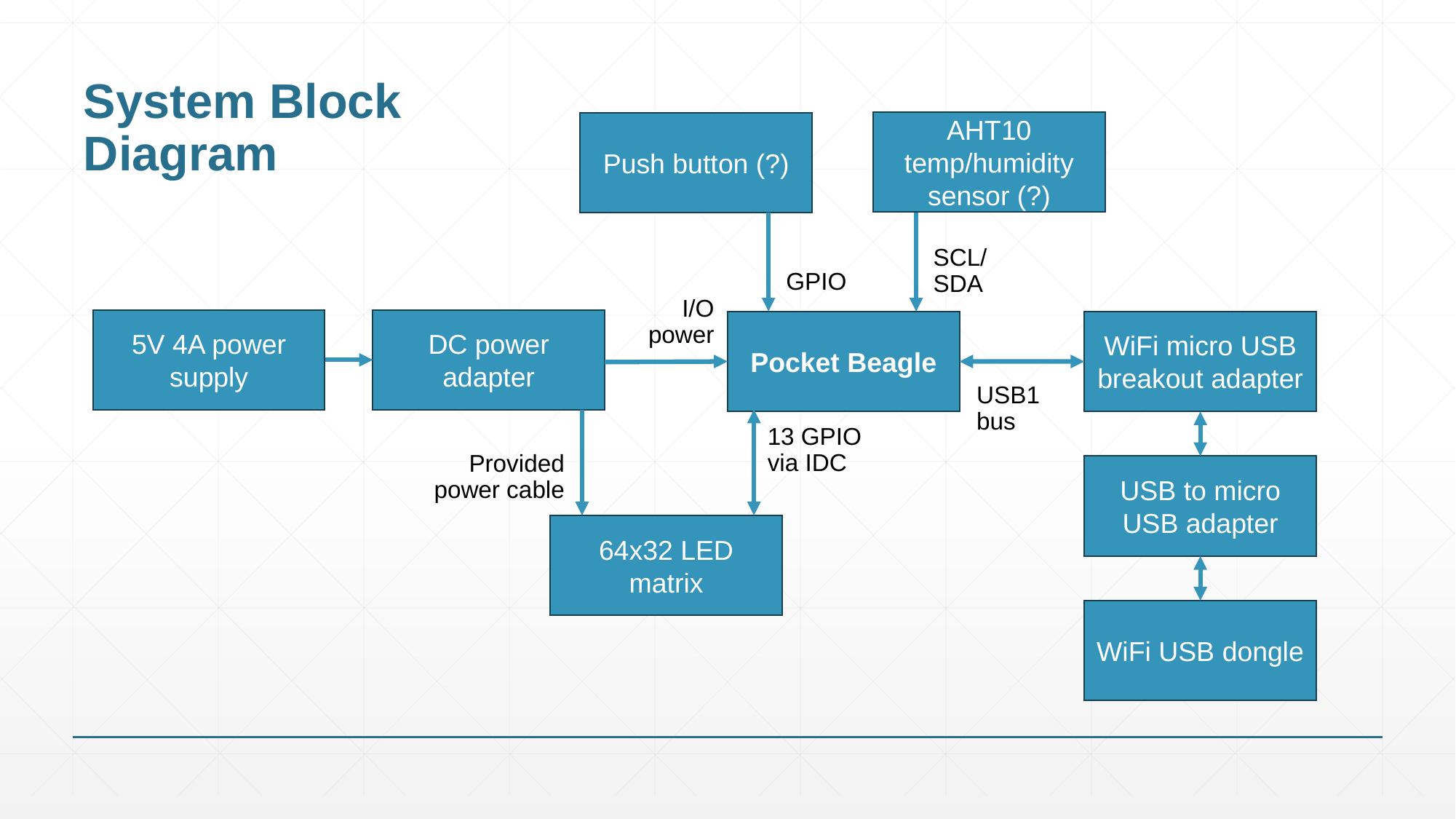

# System Block Diagram
AHT10 temp/humidity sensor (?)
Push button (?)
SCL/SDA
GPIO
I/O power
5V 4A power supply
DC power adapter
Pocket Beagle
WiFi micro USB breakout adapter
USB1 bus
13 GPIO via IDC
Provided power cable
USB to micro USB adapter
64x32 LED matrix
WiFi USB dongle